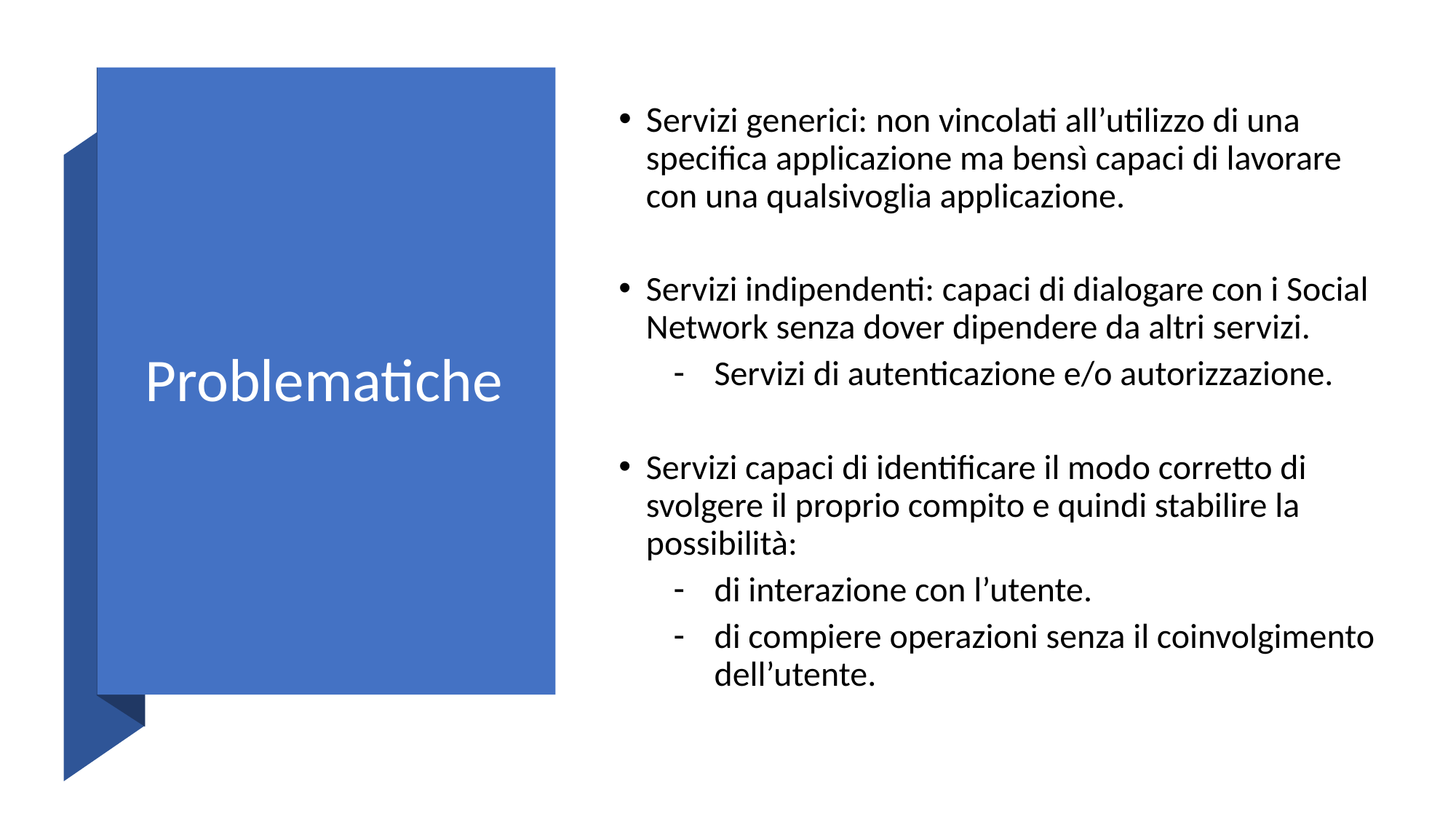

Servizi generici: non vincolati all’utilizzo di una specifica applicazione ma bensì capaci di lavorare con una qualsivoglia applicazione.

Servizi indipendenti: capaci di dialogare con i Social Network senza dover dipendere da altri servizi.
Servizi di autenticazione e/o autorizzazione.

Servizi capaci di identificare il modo corretto di svolgere il proprio compito e quindi stabilire la possibilità:
di interazione con l’utente.
di compiere operazioni senza il coinvolgimento dell’utente.

Problematiche